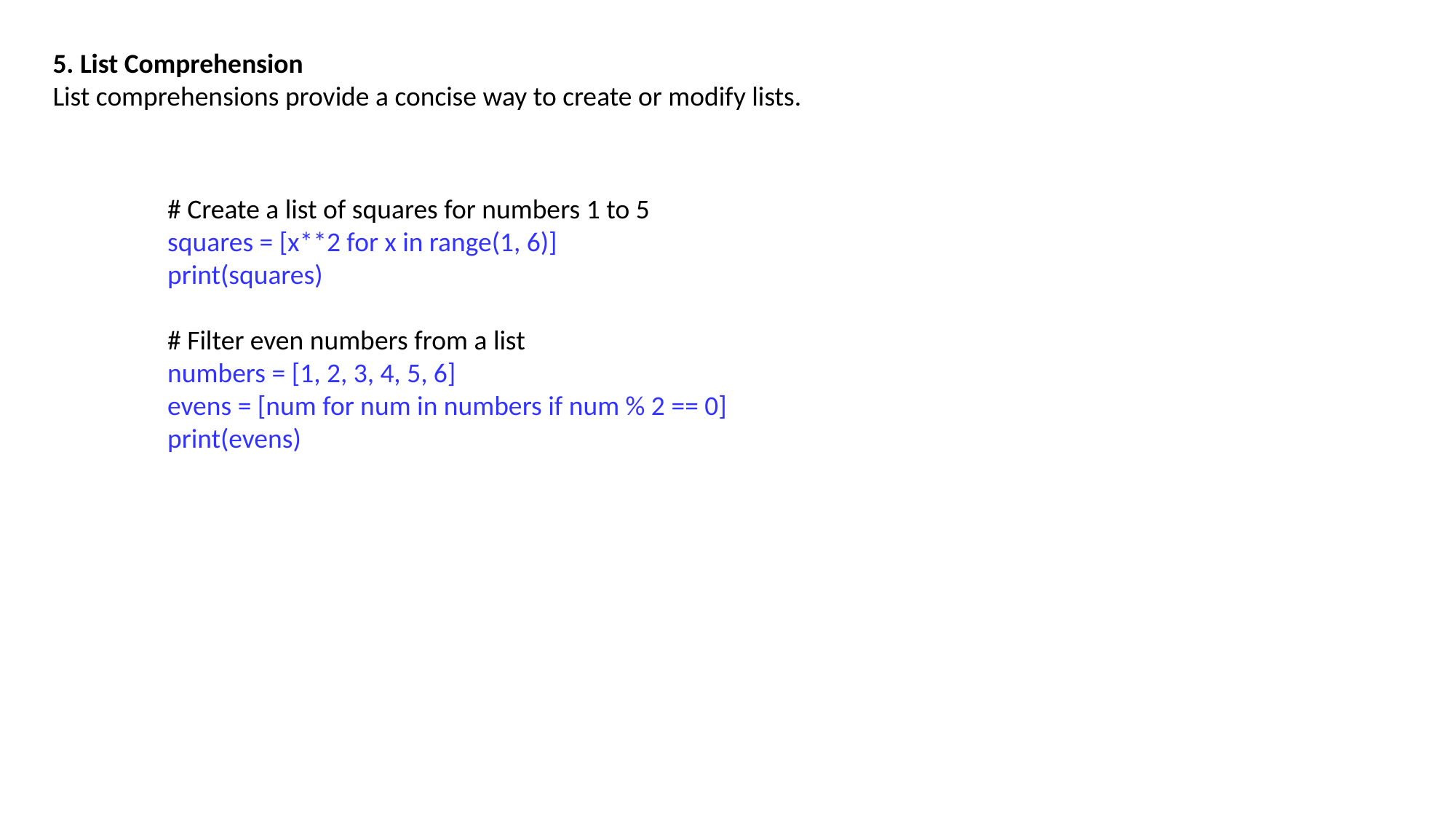

5. List Comprehension
List comprehensions provide a concise way to create or modify lists.
# Create a list of squares for numbers 1 to 5
squares = [x**2 for x in range(1, 6)]
print(squares)

# Filter even numbers from a list
numbers = [1, 2, 3, 4, 5, 6]
evens = [num for num in numbers if num % 2 == 0]
print(evens)